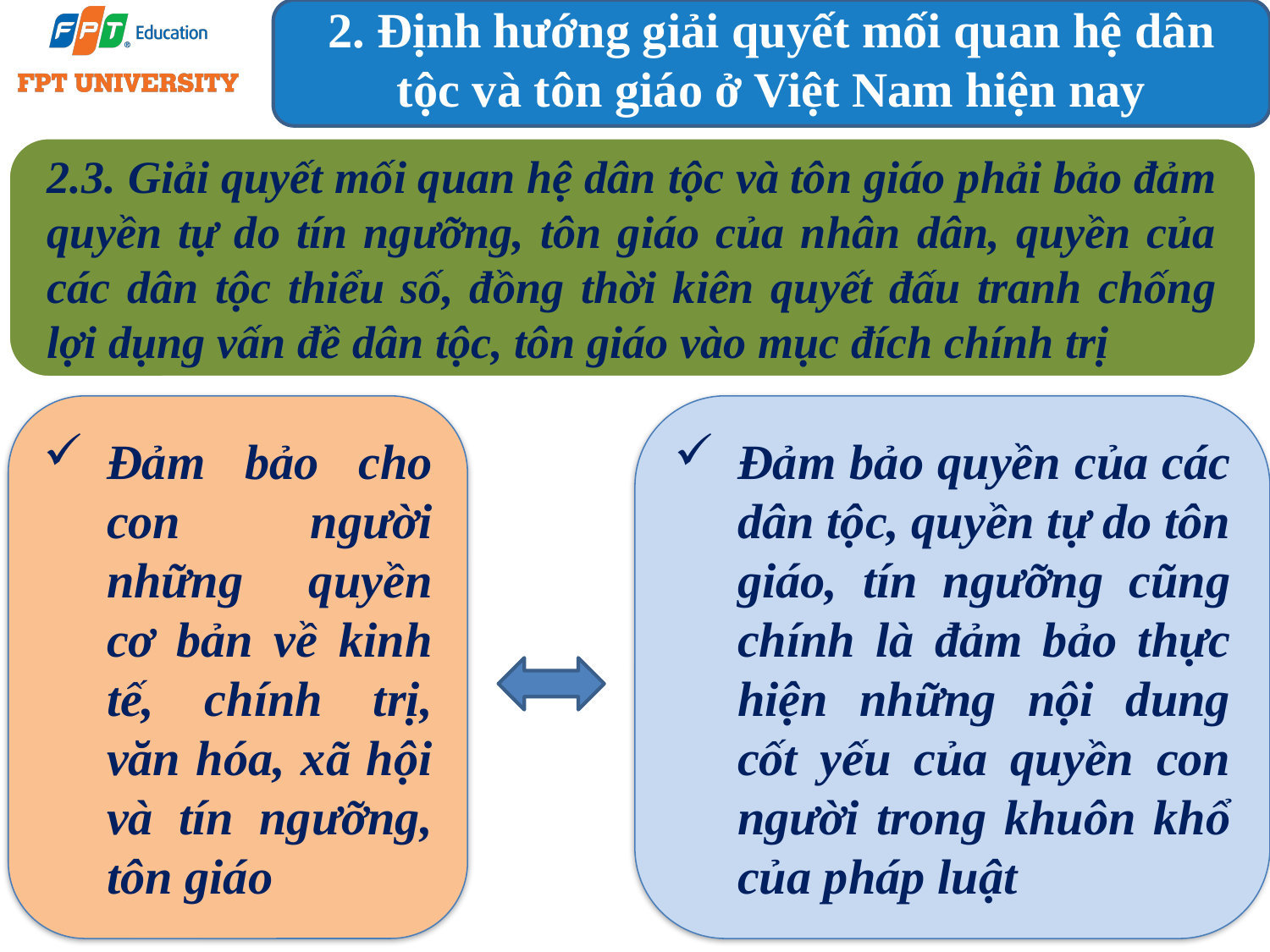

2. Định hướng giải quyết mối quan hệ dân tộc và tôn giáo ở Việt Nam hiện nay

2.3. Giải quyết mối quan hệ dân tộc và tôn giáo phải bảo đảm quyền tự do tín ngưỡng, tôn giáo của nhân dân, quyền của các dân tộc thiểu số, đồng thời kiên quyết đấu tranh chống lợi dụng vấn đề dân tộc, tôn giáo vào mục đích chính trị
Đảm bảo cho con người những quyền cơ bản về kinh tế, chính trị, văn hóa, xã hội và tín ngưỡng, tôn giáo
Đảm bảo quyền của các dân tộc, quyền tự do tôn giáo, tín ngưỡng cũng chính là đảm bảo thực hiện những nội dung cốt yếu của quyền con người trong khuôn khổ của pháp luật